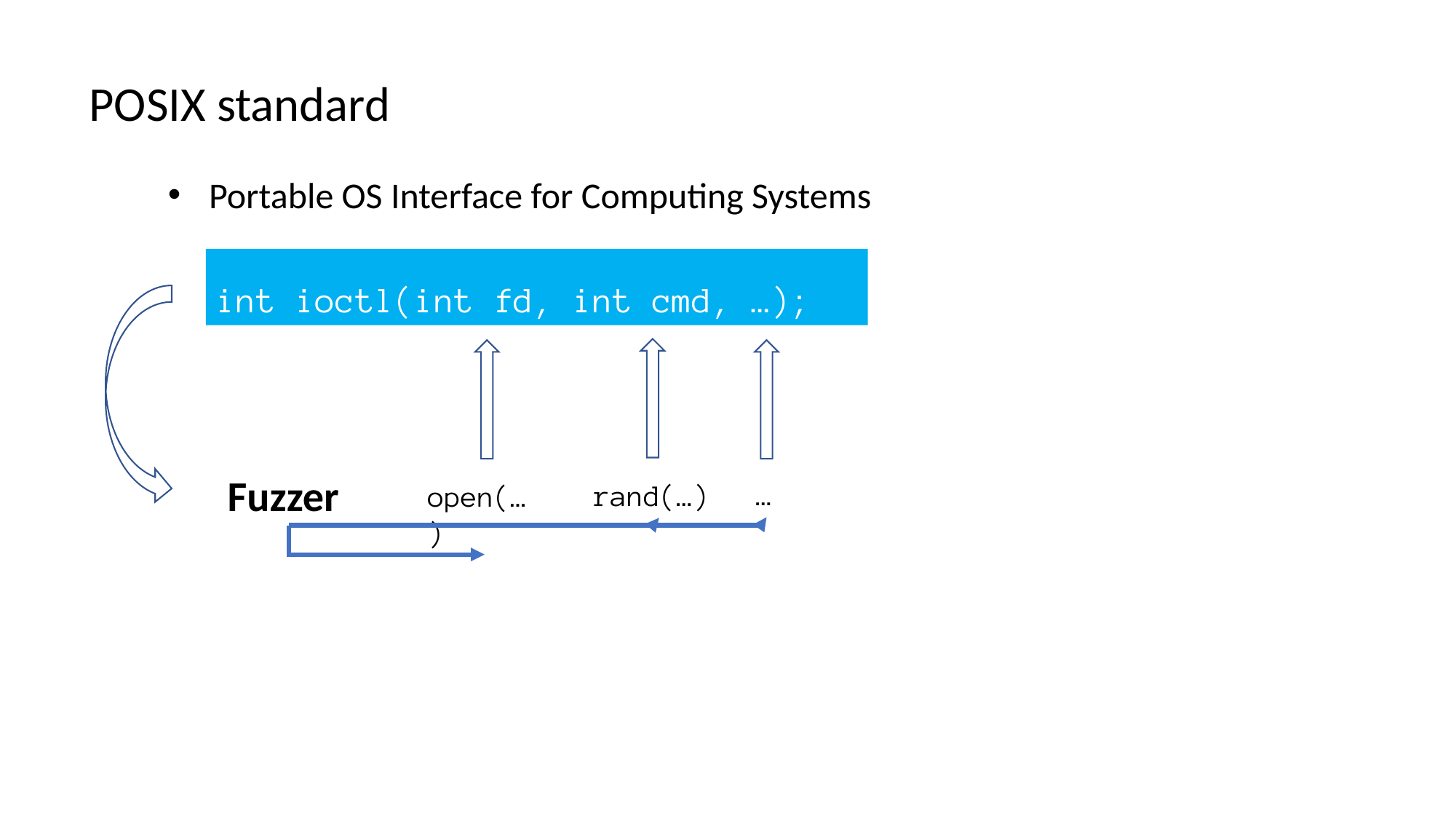

POSIX standard
Portable OS Interface for Computing Systems
int ioctl(int fd, int cmd, …);

Fuzzer
…
rand(…)
open(…)